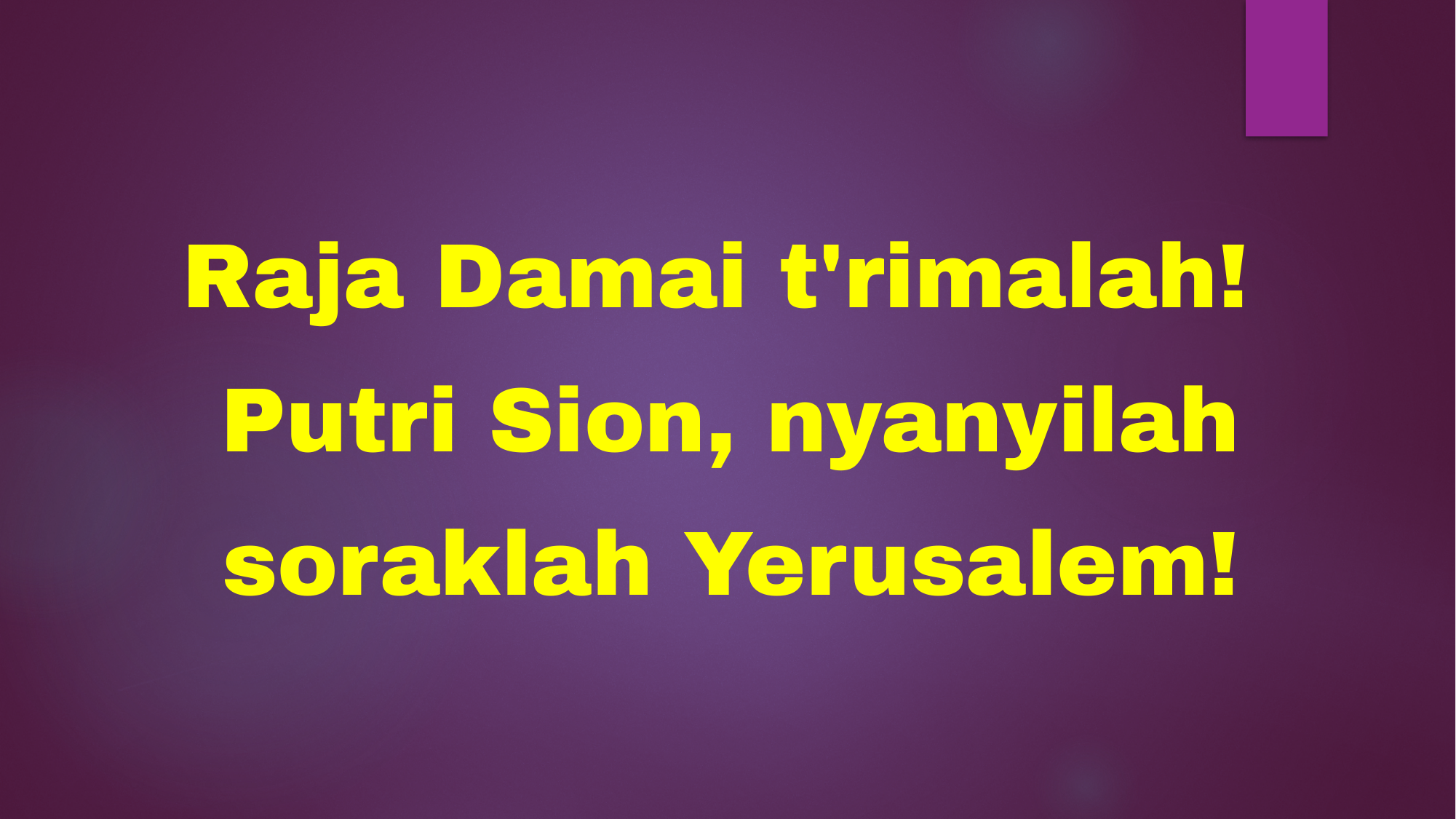

Raja Damai t'rimalah!
Putri Sion, nyanyilah
soraklah Yerusalem!